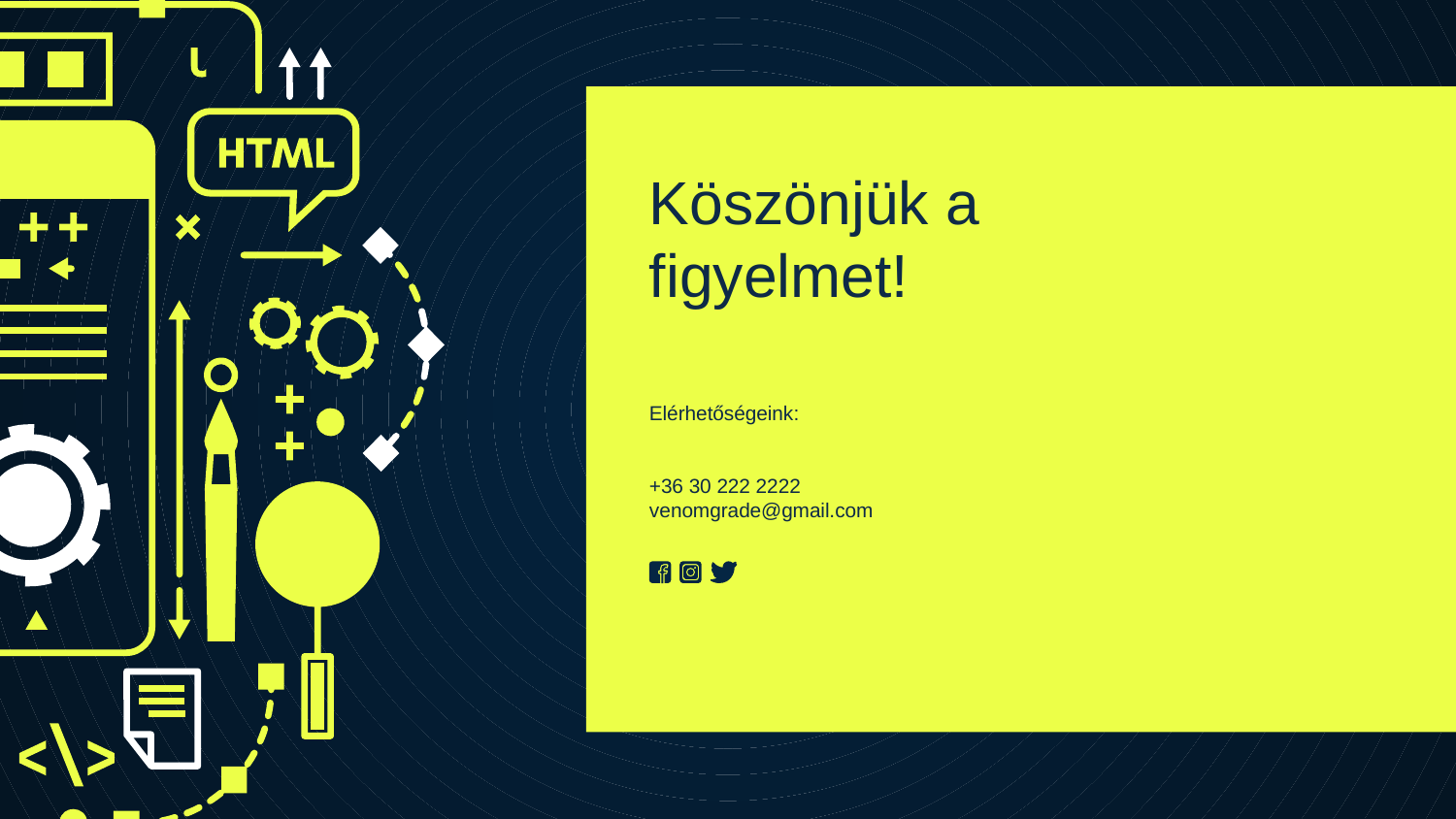

# Köszönjük a figyelmet!
Elérhetőségeink:

addyouremail@freepik.com
+36 30 222 2222
venomgrade@gmail.com